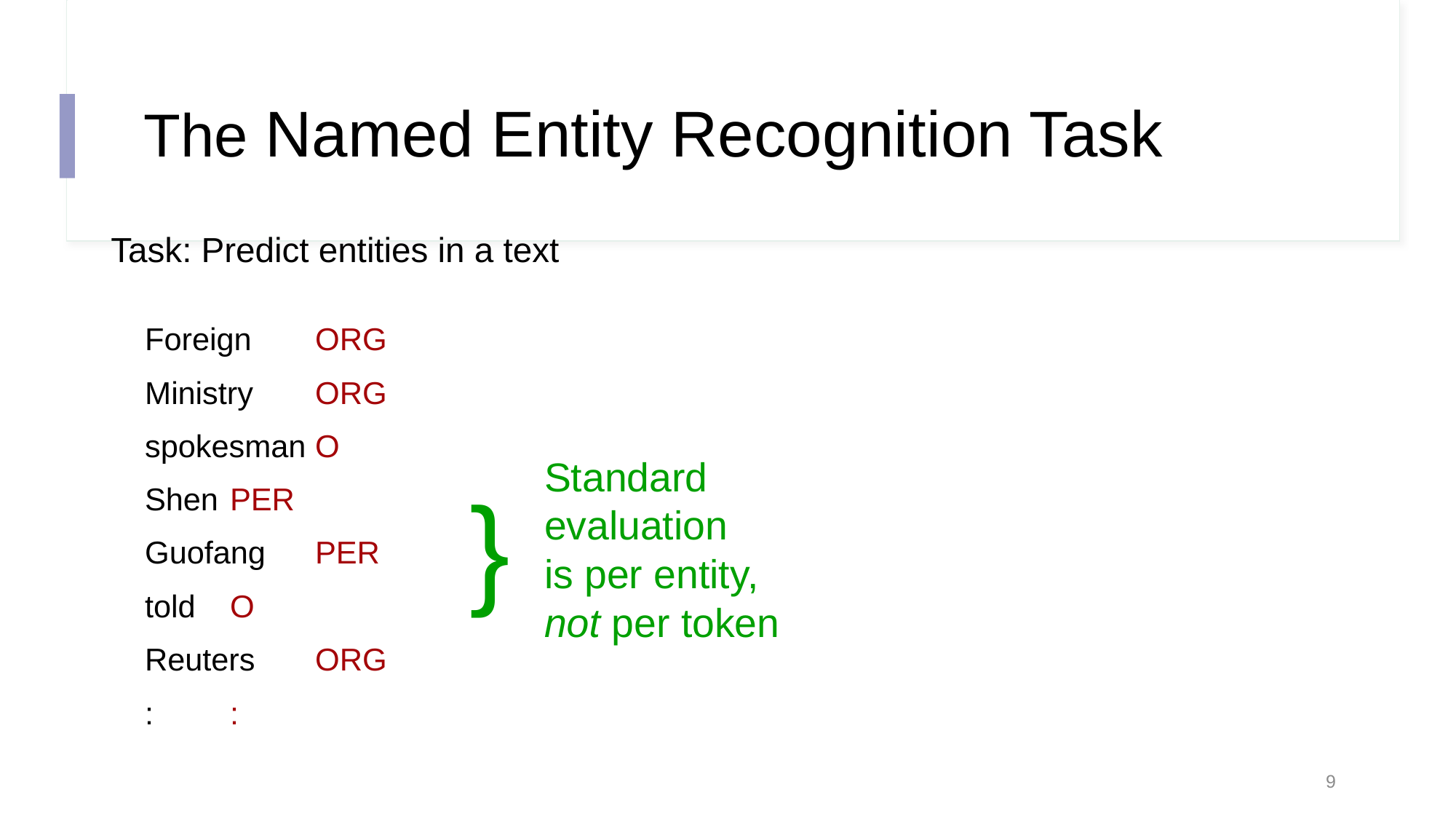

# The Named Entity Recognition Task
Task: Predict entities in a text

	Foreign 	ORG
	Ministry 	ORG
	spokesman 	O
	Shen 		PER
	Guofang 	PER
	told 		O
	Reuters 	ORG
	: 		:
Standard  evaluation
is per entity, not per token
}
9